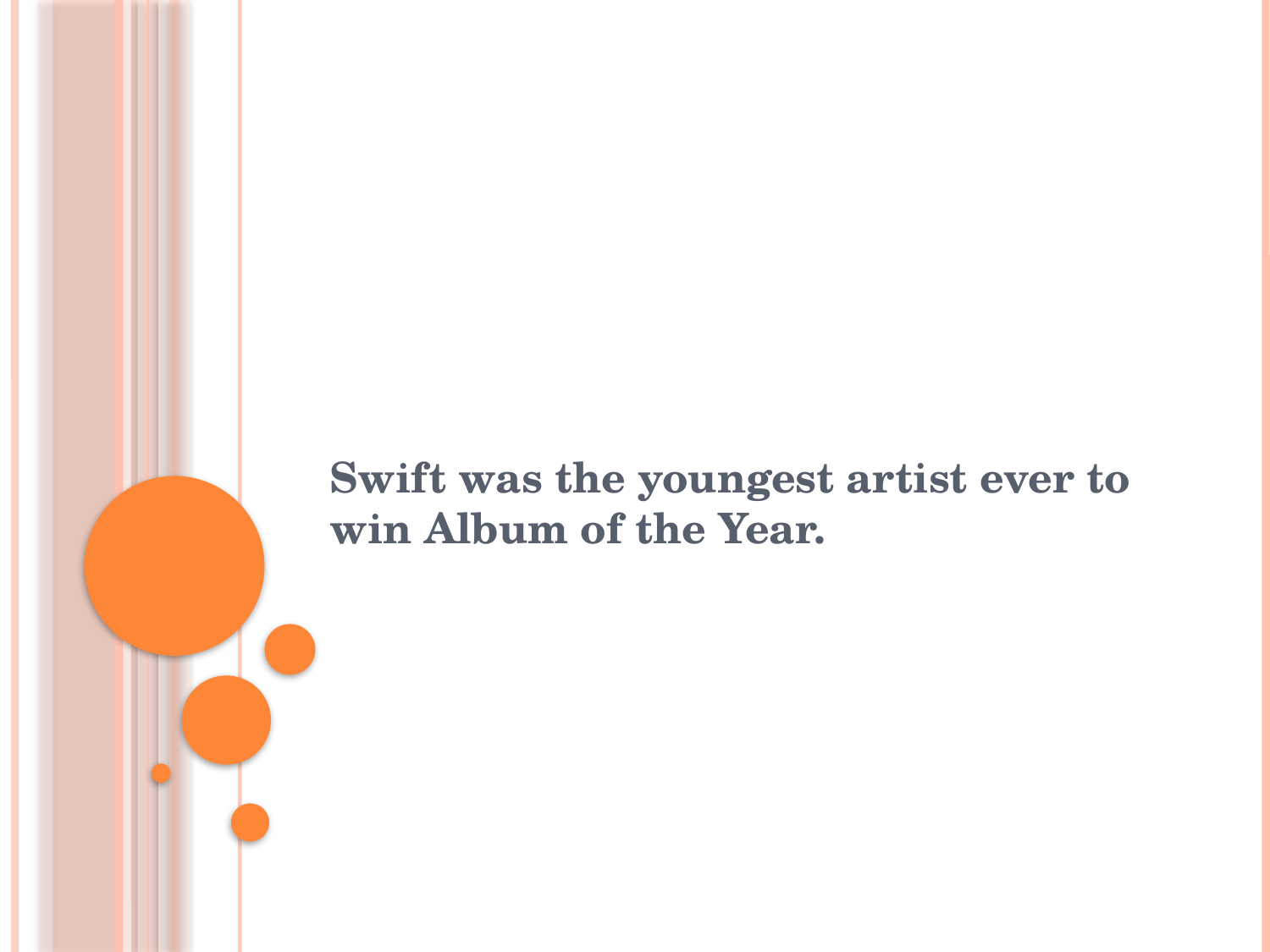

#
Swift was the youngest artist ever to win Album of the Year.